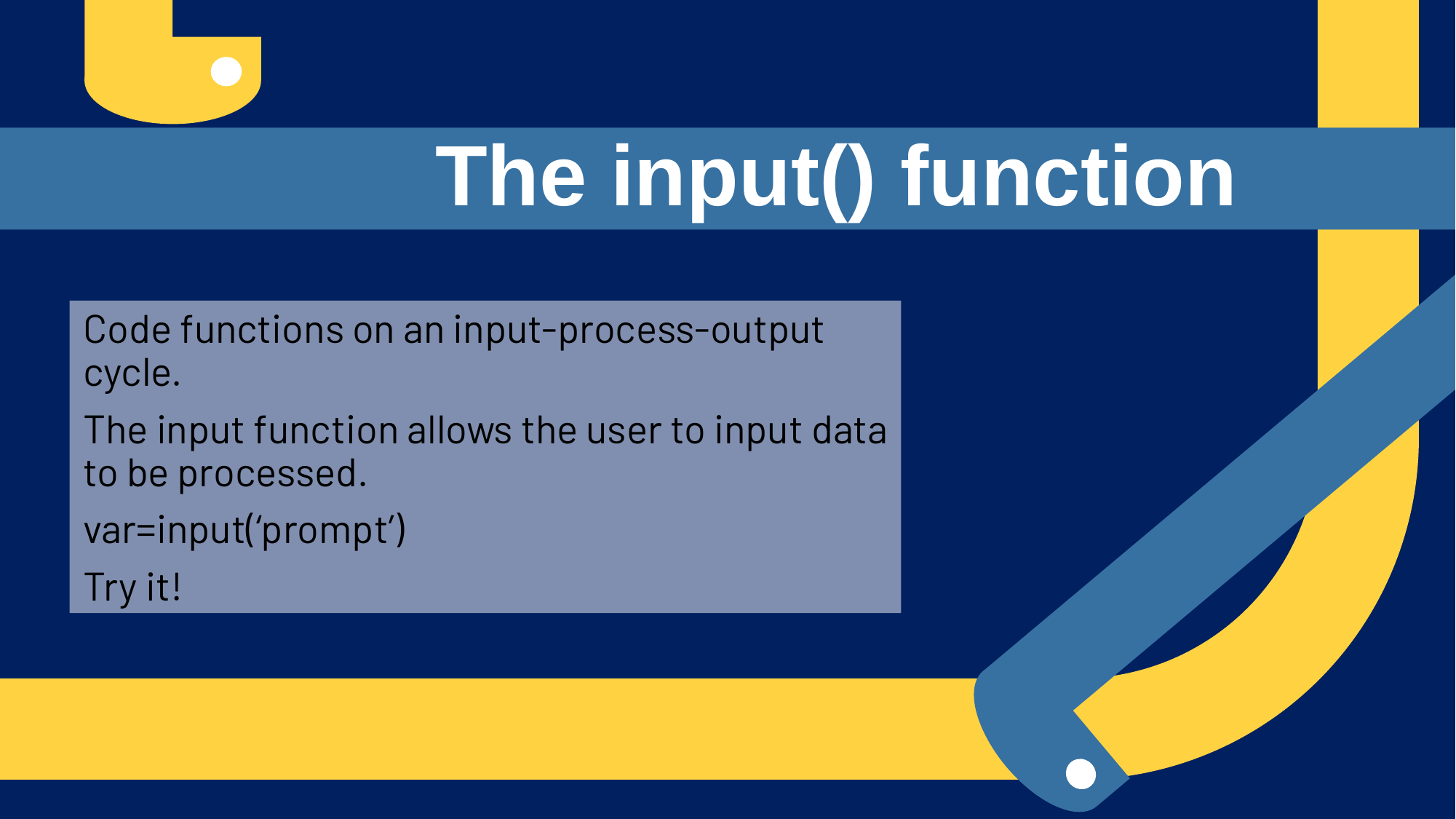

# The input() function

Code functions on an input-process-output cycle.
The input function allows the user to input data to be processed.
var=input(‘prompt’)
Try it!